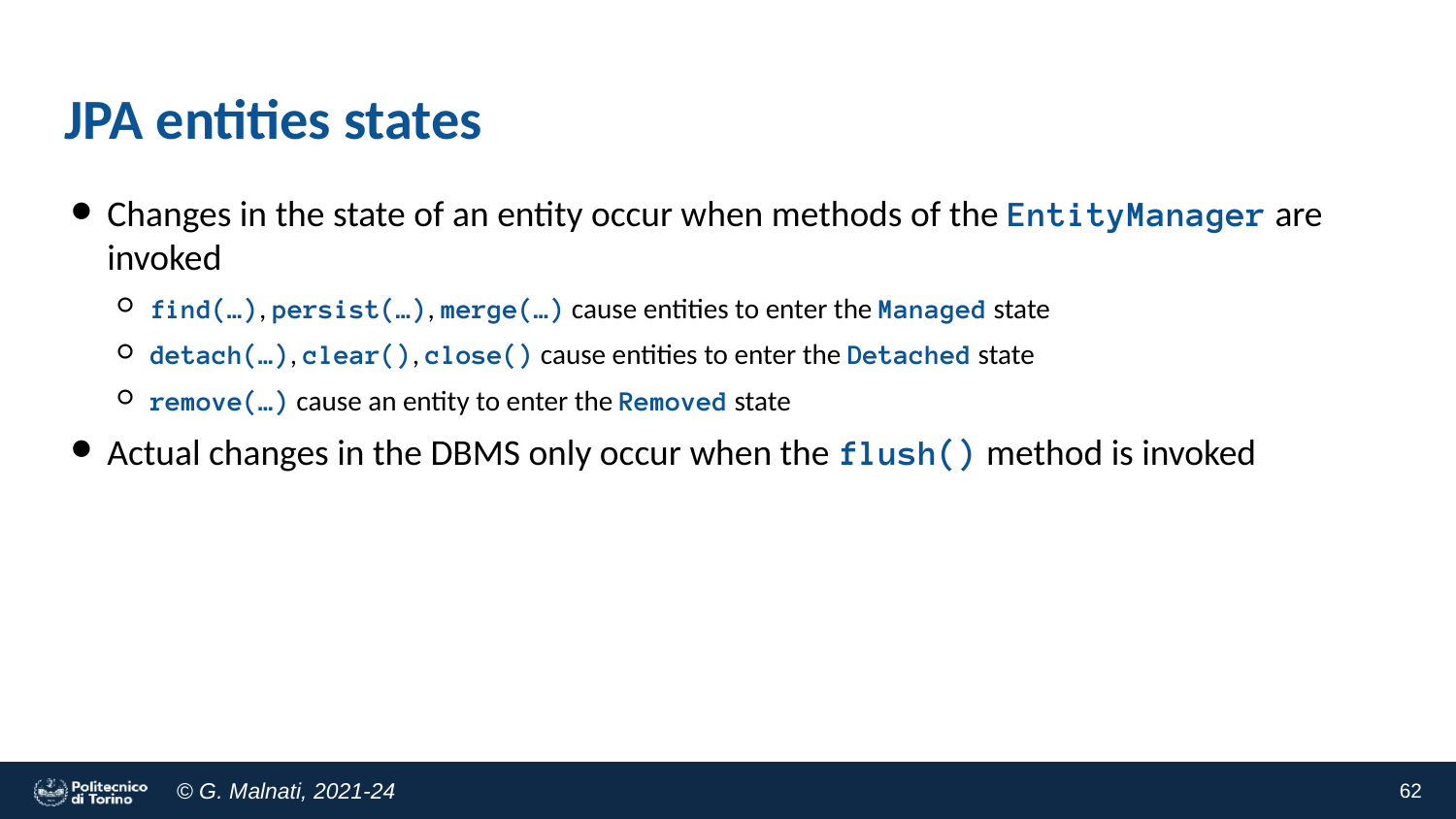

# JPA entities states
Changes in the state of an entity occur when methods of the EntityManager are invoked
find(…), persist(…), merge(…) cause entities to enter the Managed state
detach(…), clear(), close() cause entities to enter the Detached state
remove(…) cause an entity to enter the Removed state
Actual changes in the DBMS only occur when the flush() method is invoked
62